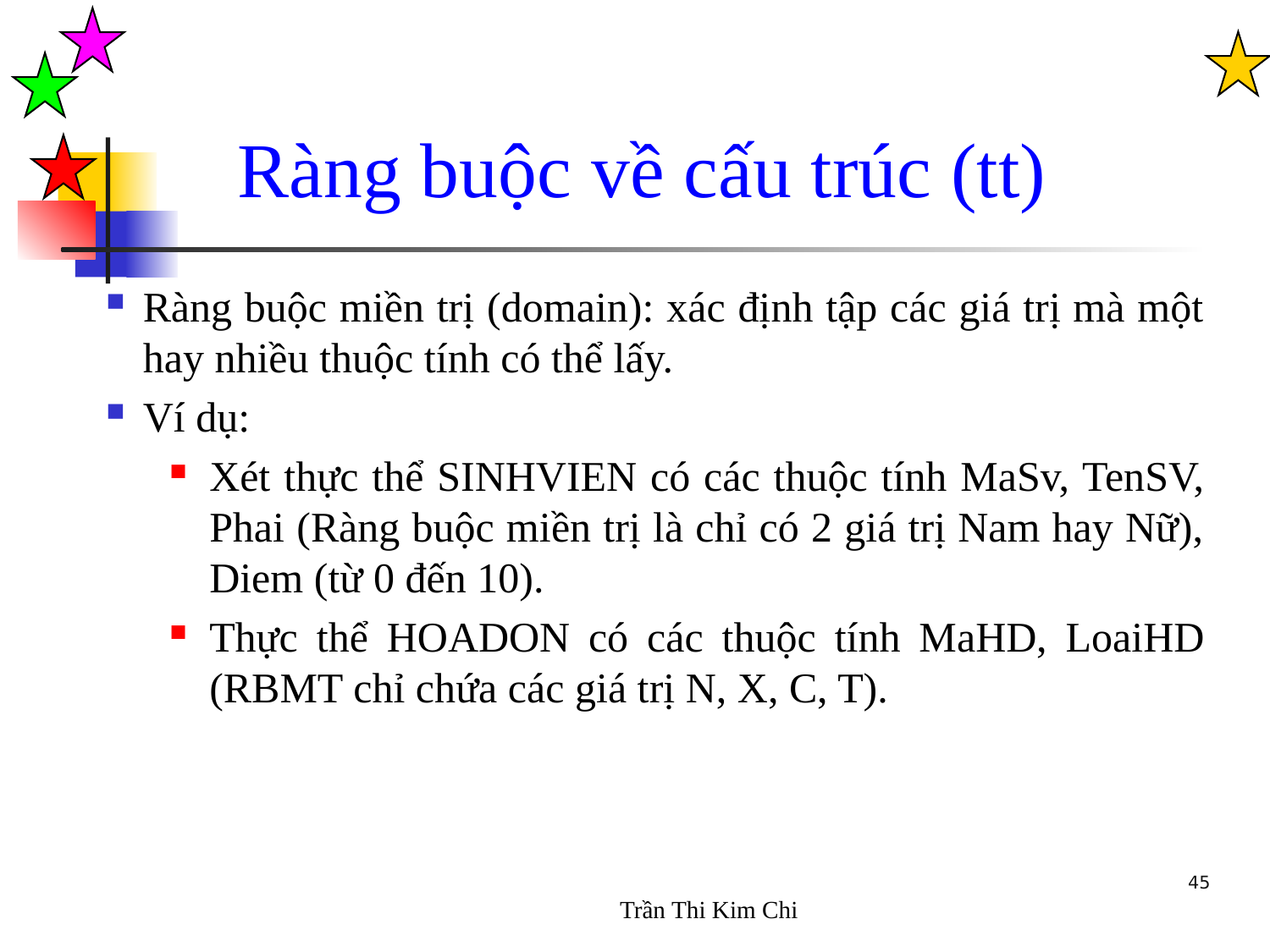

Ràng buộc về cấu trúc (tt)
Ràng buộc miền trị (domain): xác định tập các giá trị mà một hay nhiều thuộc tính có thể lấy.
Ví dụ:
Xét thực thể SINHVIEN có các thuộc tính MaSv, TenSV, Phai (Ràng buộc miền trị là chỉ có 2 giá trị Nam hay Nữ), Diem (từ 0 đến 10).
Thực thể HOADON có các thuộc tính MaHD, LoaiHD (RBMT chỉ chứa các giá trị N, X, C, T).
45
Trần Thi Kim Chi